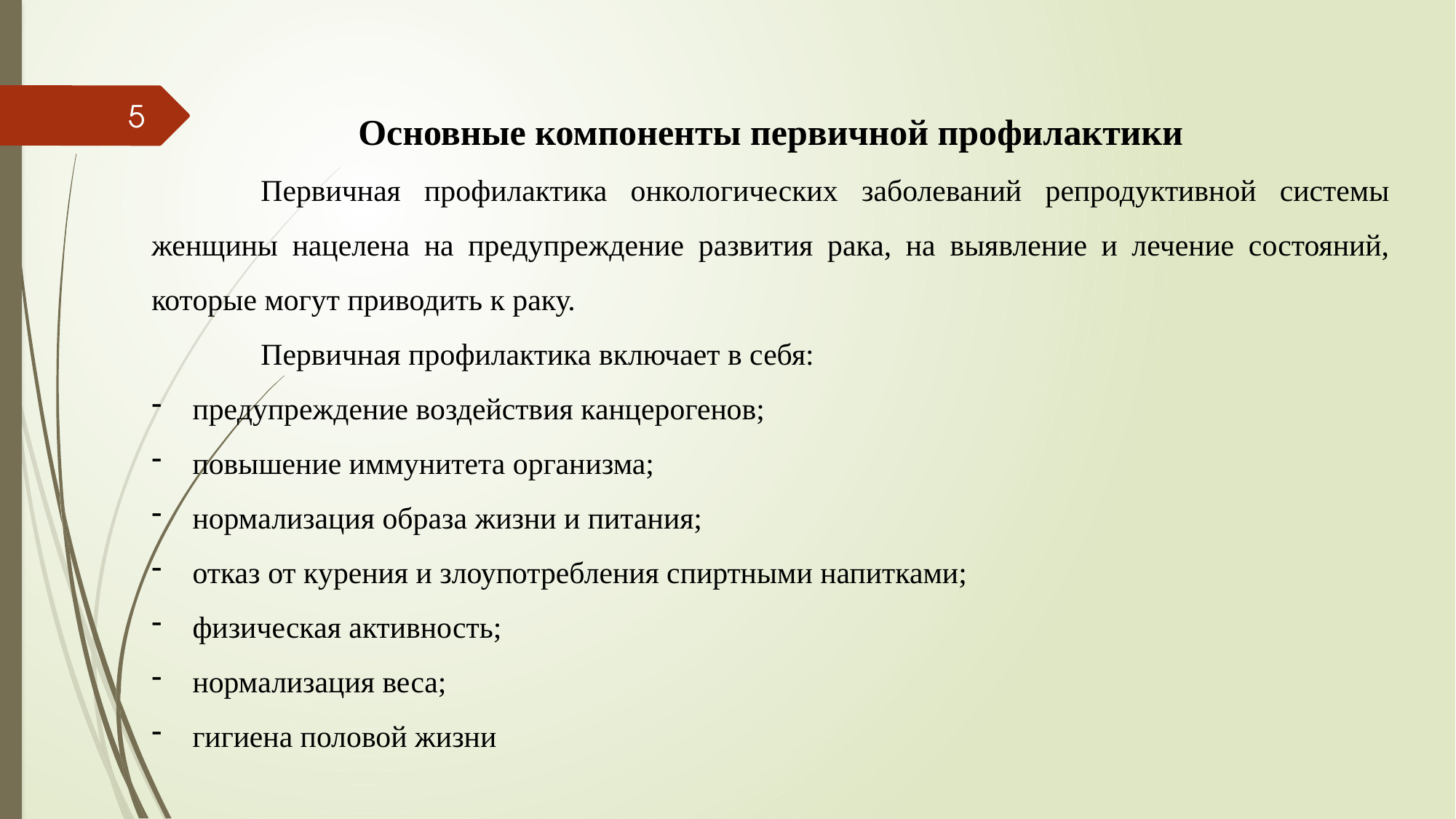

Основные компоненты первичной профилактики
	Первичная профилактика онкологических заболеваний репродуктивной системы женщины нацелена на предупреждение развития рака, на выявление и лечение состояний, которые могут приводить к раку.
	Первичная профилактика включает в себя:
предупреждение воздействия канцерогенов;
повышение иммунитета организма;
нормализация образа жизни и питания;
отказ от курения и злоупотребления спиртными напитками;
физическая активность;
нормализация веса;
гигиена половой жизни
5